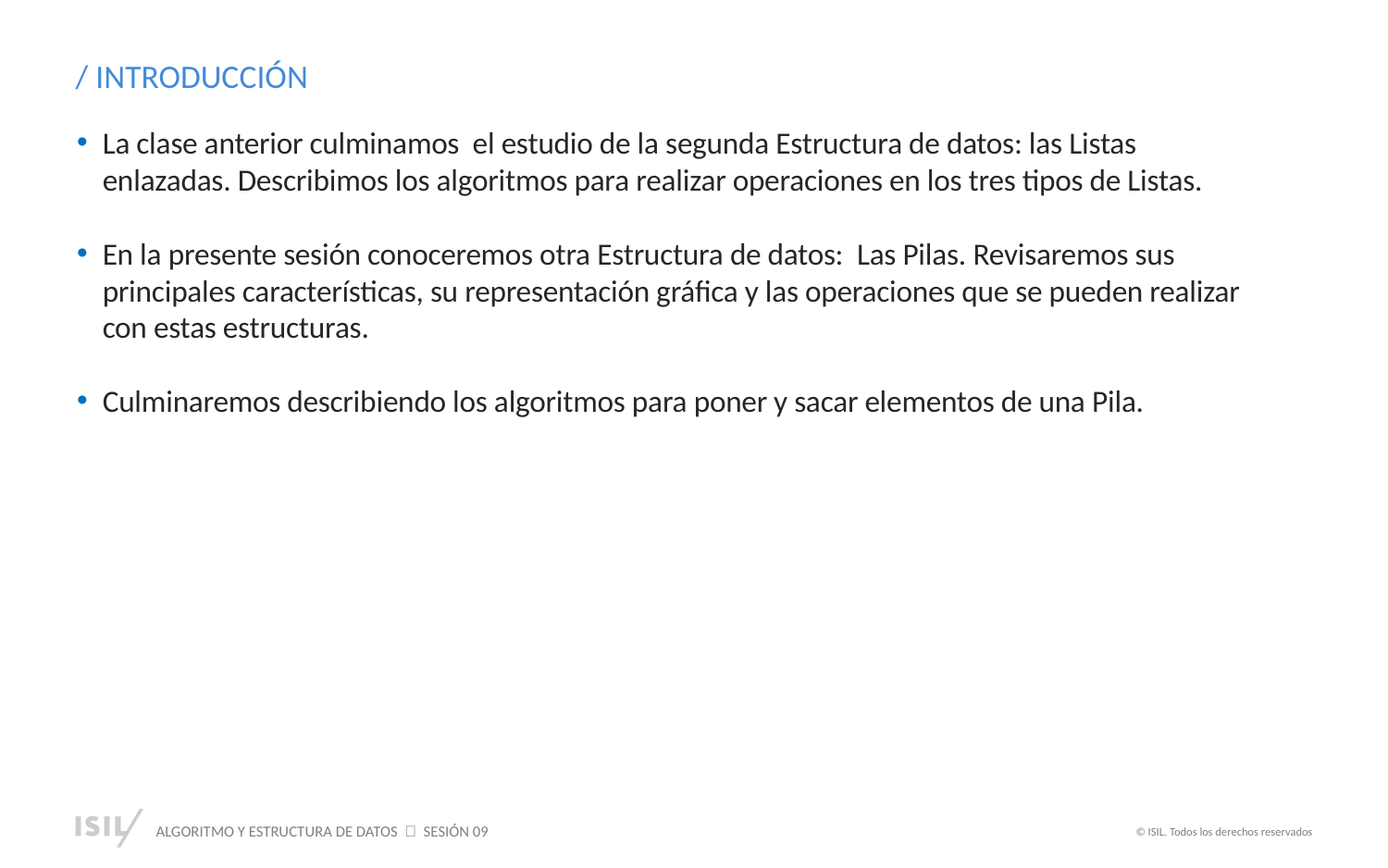

/ INTRODUCCIÓN
La clase anterior culminamos  el estudio de la segunda Estructura de datos: las Listas enlazadas. Describimos los algoritmos para realizar operaciones en los tres tipos de Listas.

En la presente sesión conoceremos otra Estructura de datos:  Las Pilas. Revisaremos sus principales características, su representación gráfica y las operaciones que se pueden realizar con estas estructuras.

Culminaremos describiendo los algoritmos para poner y sacar elementos de una Pila.